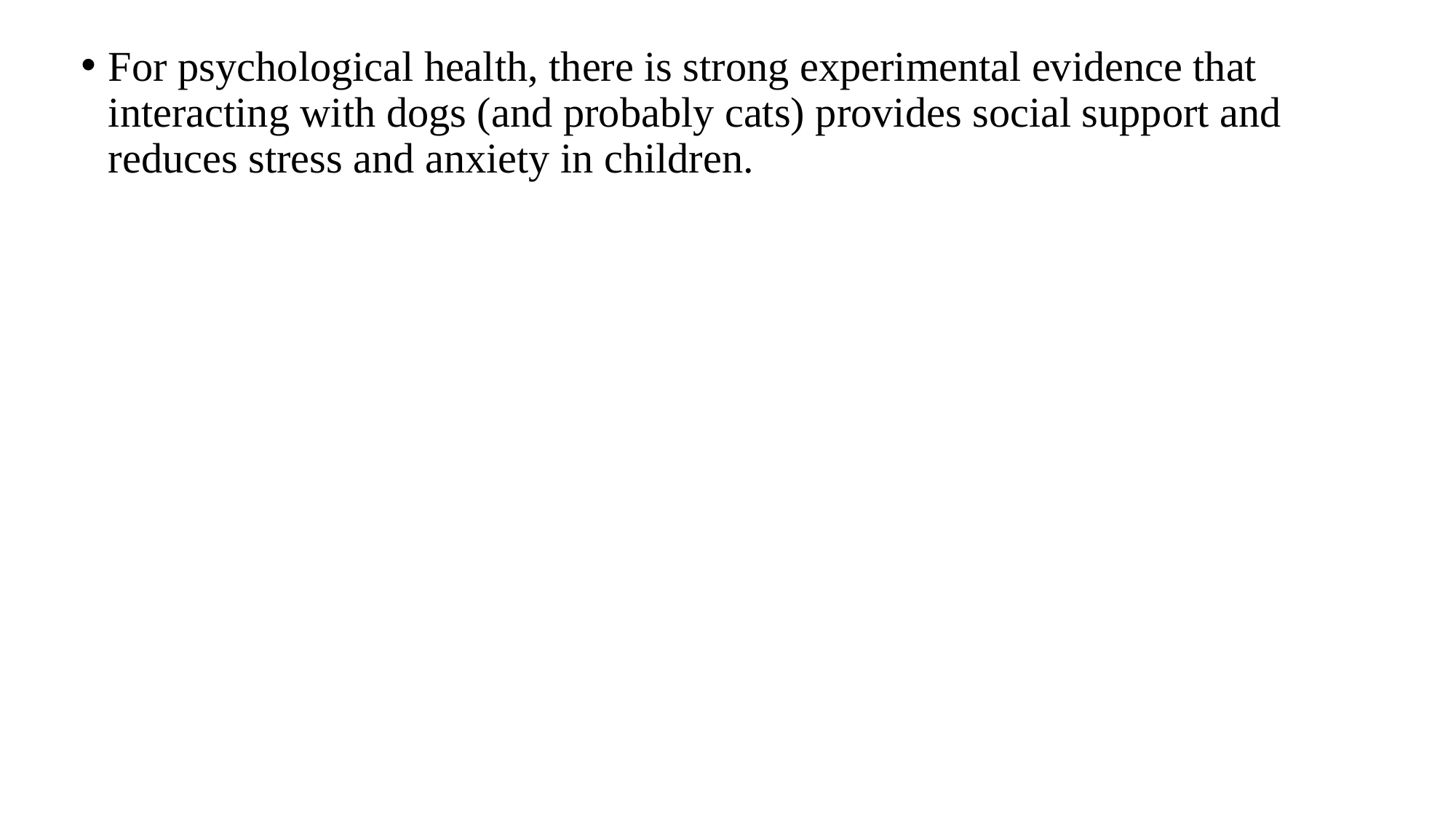

For psychological health, there is strong experimental evidence that interacting with dogs (and probably cats) provides social support and reduces stress and anxiety in children.